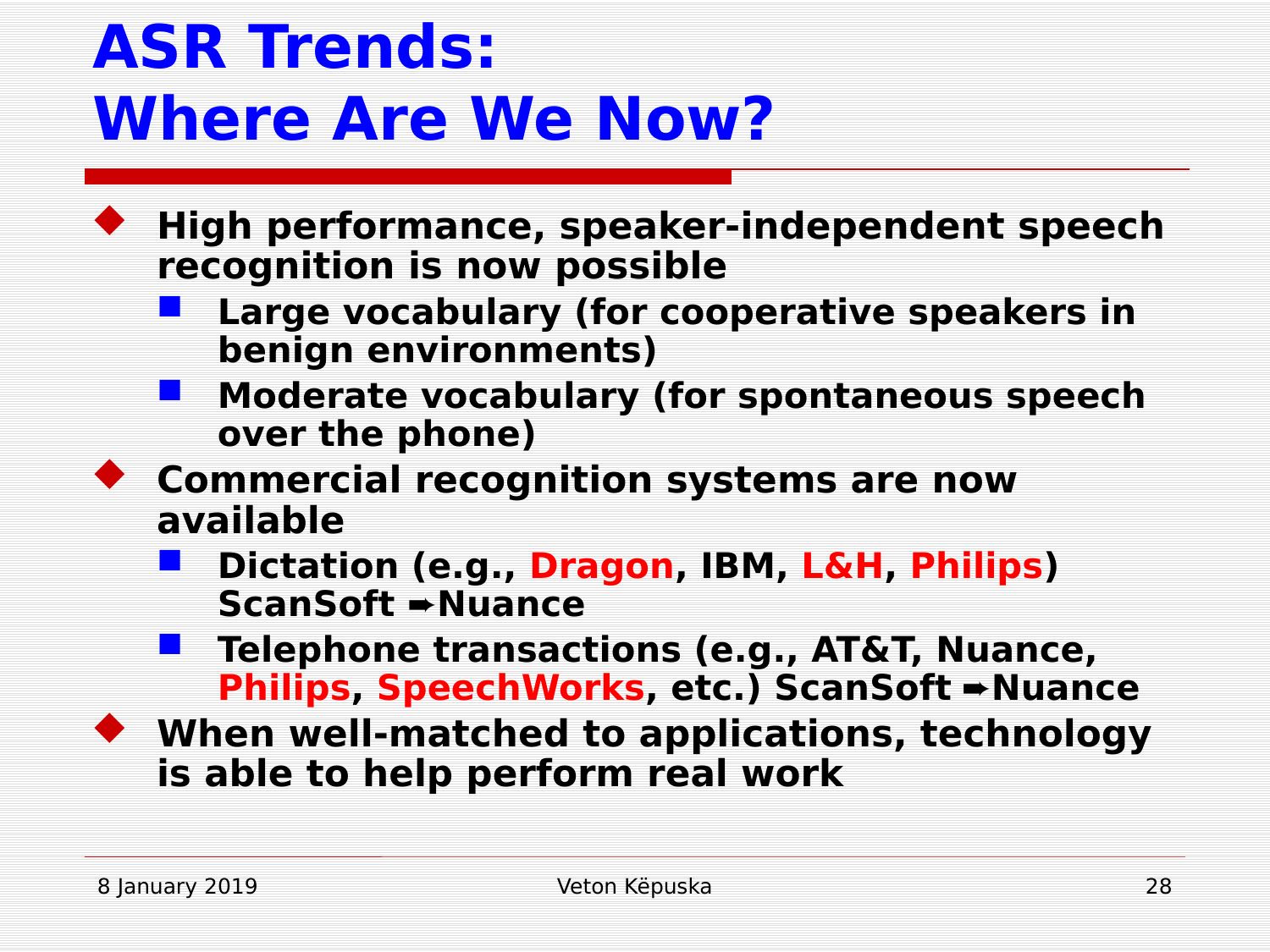

# ASR Trends: Where Are We Now?
High performance, speaker-independent speech recognition is now possible
Large vocabulary (for cooperative speakers in benign environments)
Moderate vocabulary (for spontaneous speech over the phone)
Commercial recognition systems are now available
Dictation (e.g., Dragon, IBM, L&H, Philips) ScanSoft ➨Nuance
Telephone transactions (e.g., AT&T, Nuance, Philips, SpeechWorks, etc.) ScanSoft ➨Nuance
When well-matched to applications, technology is able to help perform real work

8 January 2019
Veton Këpuska
28